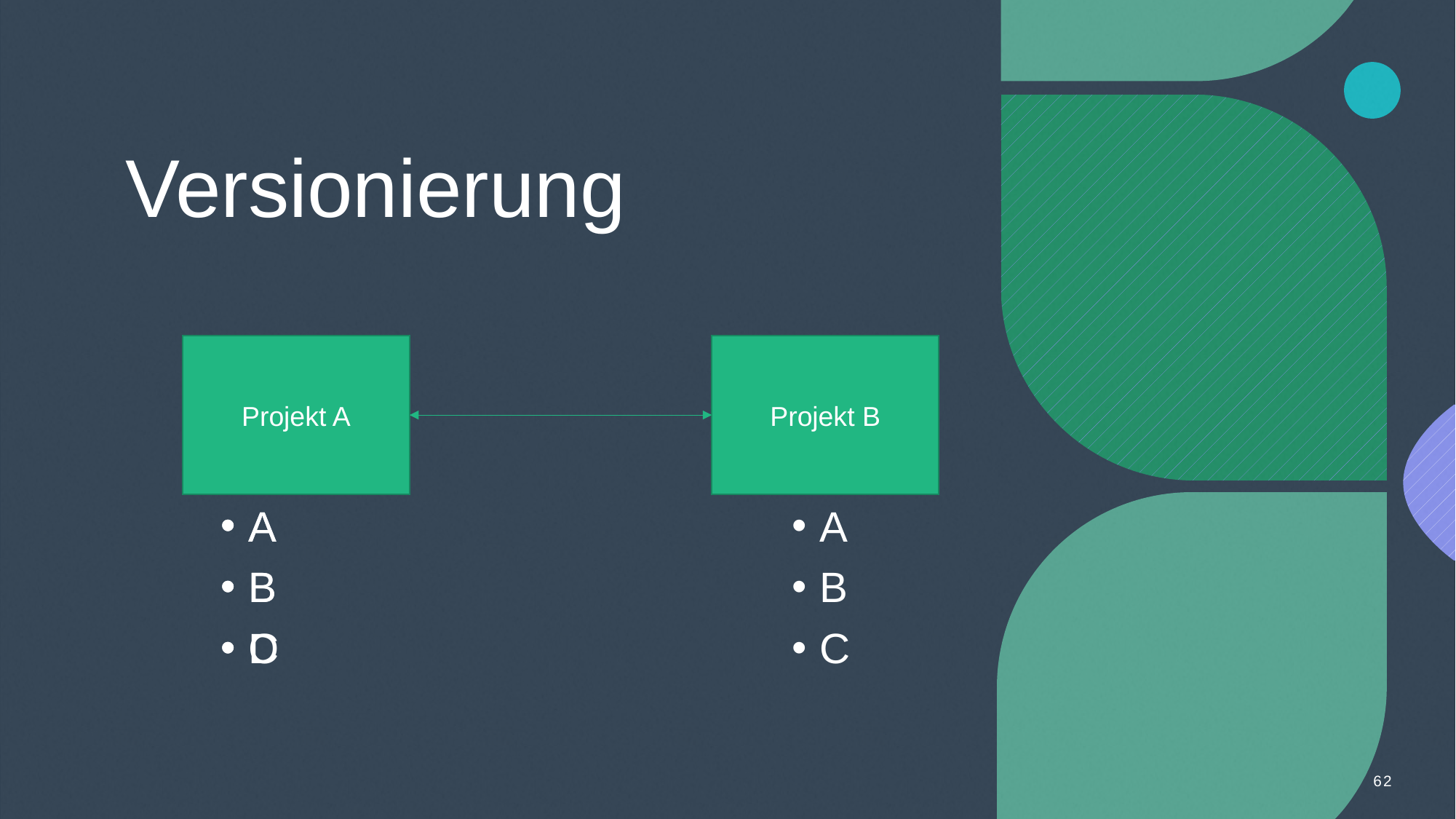

# Versionierung
Projekt B
Projekt A
A
B
C
A
B
D
A
B
C
62